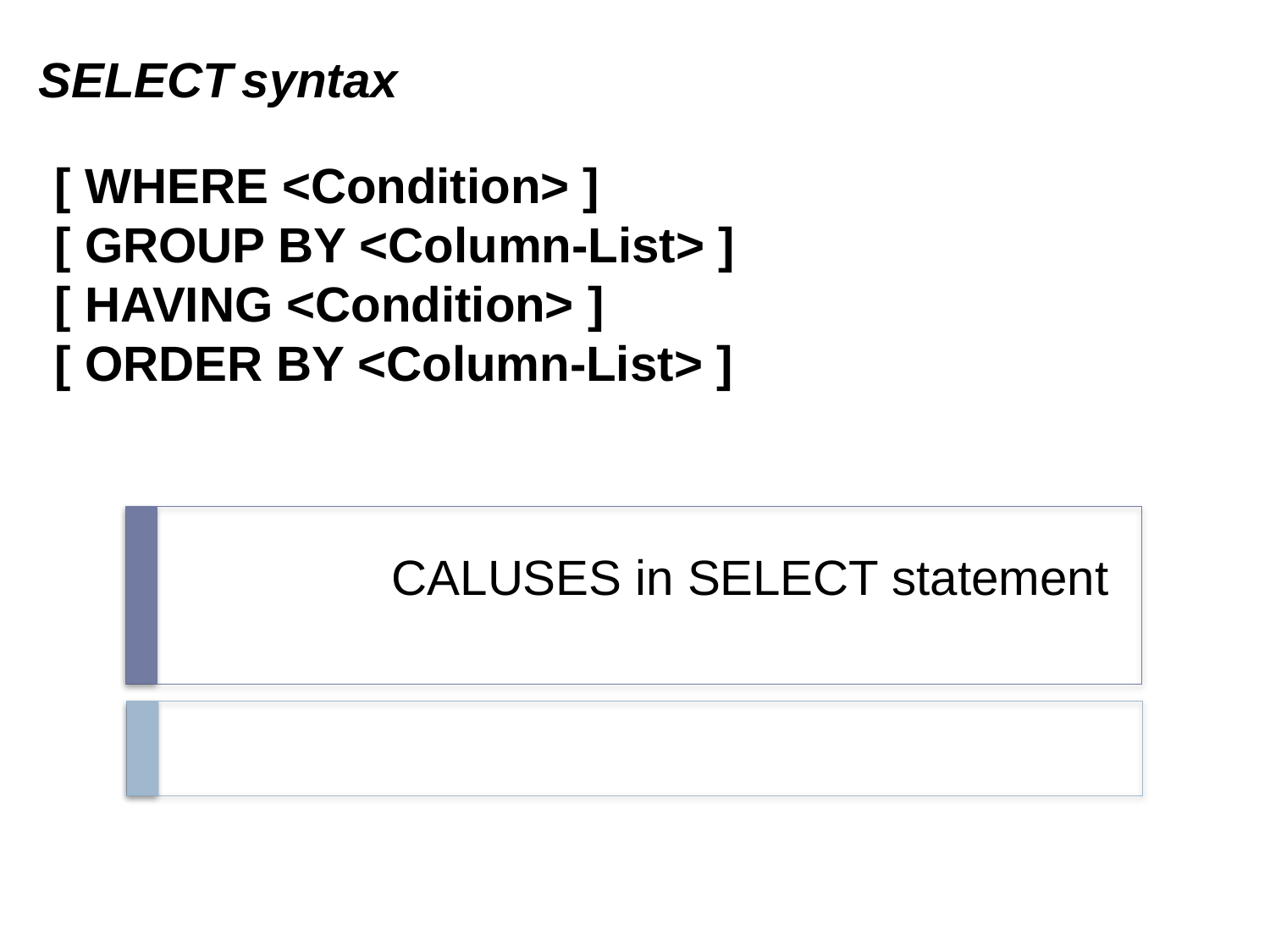

SELECT syntax
[ WHERE <Condition> ]
[ GROUP BY <Column-List> ]
[ HAVING <Condition> ]
[ ORDER BY <Column-List> ]
# CALUSES in SELECT statement